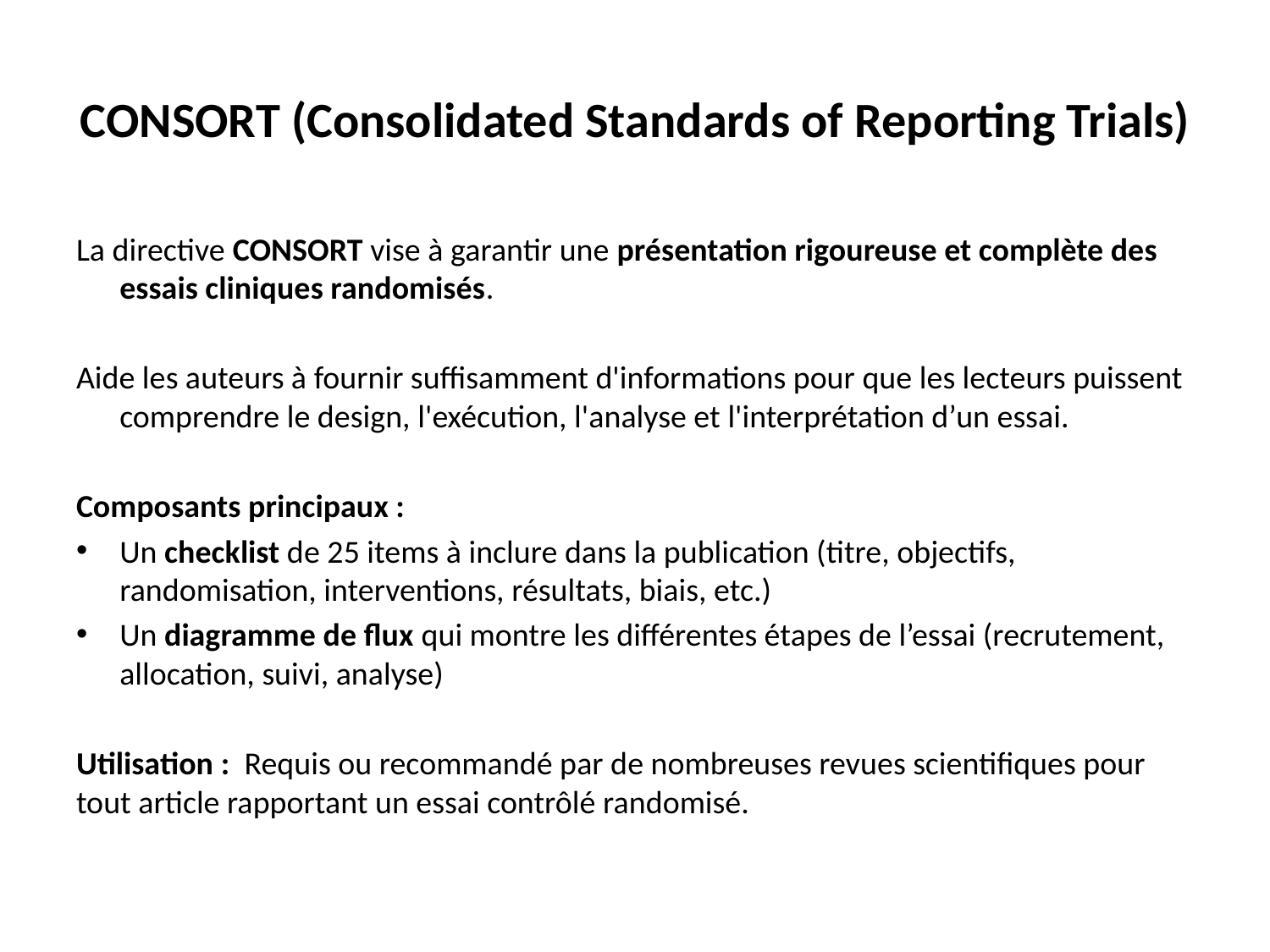

# CONSORT (Consolidated Standards of Reporting Trials)
La directive CONSORT vise à garantir une présentation rigoureuse et complète des essais cliniques randomisés.

Aide les auteurs à fournir suffisamment d'informations pour que les lecteurs puissent comprendre le design, l'exécution, l'analyse et l'interprétation d’un essai.

Composants principaux :
Un checklist de 25 items à inclure dans la publication (titre, objectifs, randomisation, interventions, résultats, biais, etc.)
Un diagramme de flux qui montre les différentes étapes de l’essai (recrutement, allocation, suivi, analyse)

Utilisation :  Requis ou recommandé par de nombreuses revues scientifiques pour tout article rapportant un essai contrôlé randomisé.